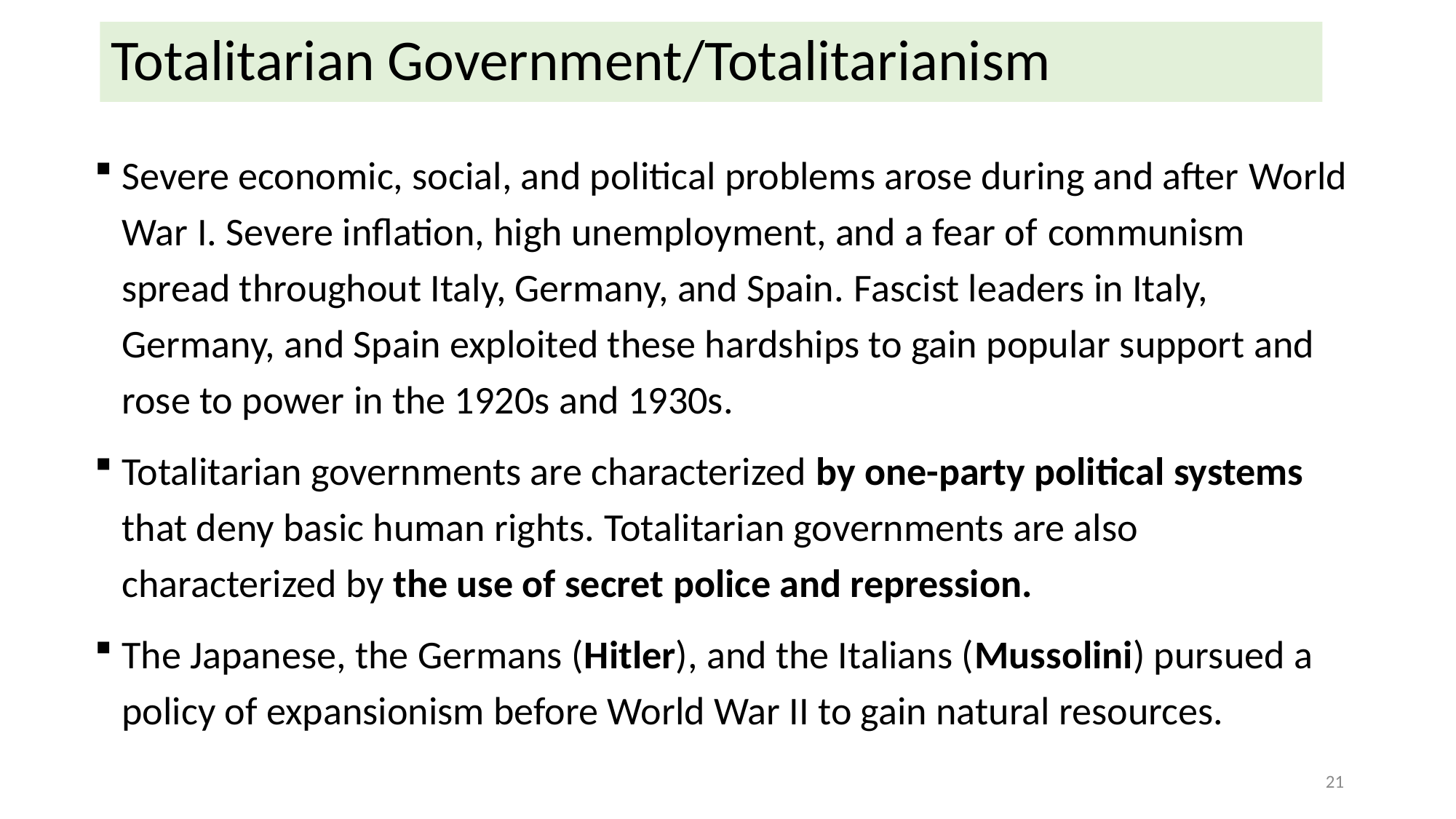

# Totalitarian Government/Totalitarianism
Severe economic, social, and political problems arose during and after World War I. Severe inflation, high unemployment, and a fear of communism spread throughout Italy, Germany, and Spain. Fascist leaders in Italy, Germany, and Spain exploited these hardships to gain popular support and rose to power in the 1920s and 1930s.
Totalitarian governments are characterized by one-party political systems that deny basic human rights. Totalitarian governments are also characterized by the use of secret police and repression.
The Japanese, the Germans (Hitler), and the Italians (Mussolini) pursued a policy of expansionism before World War II to gain natural resources.

21